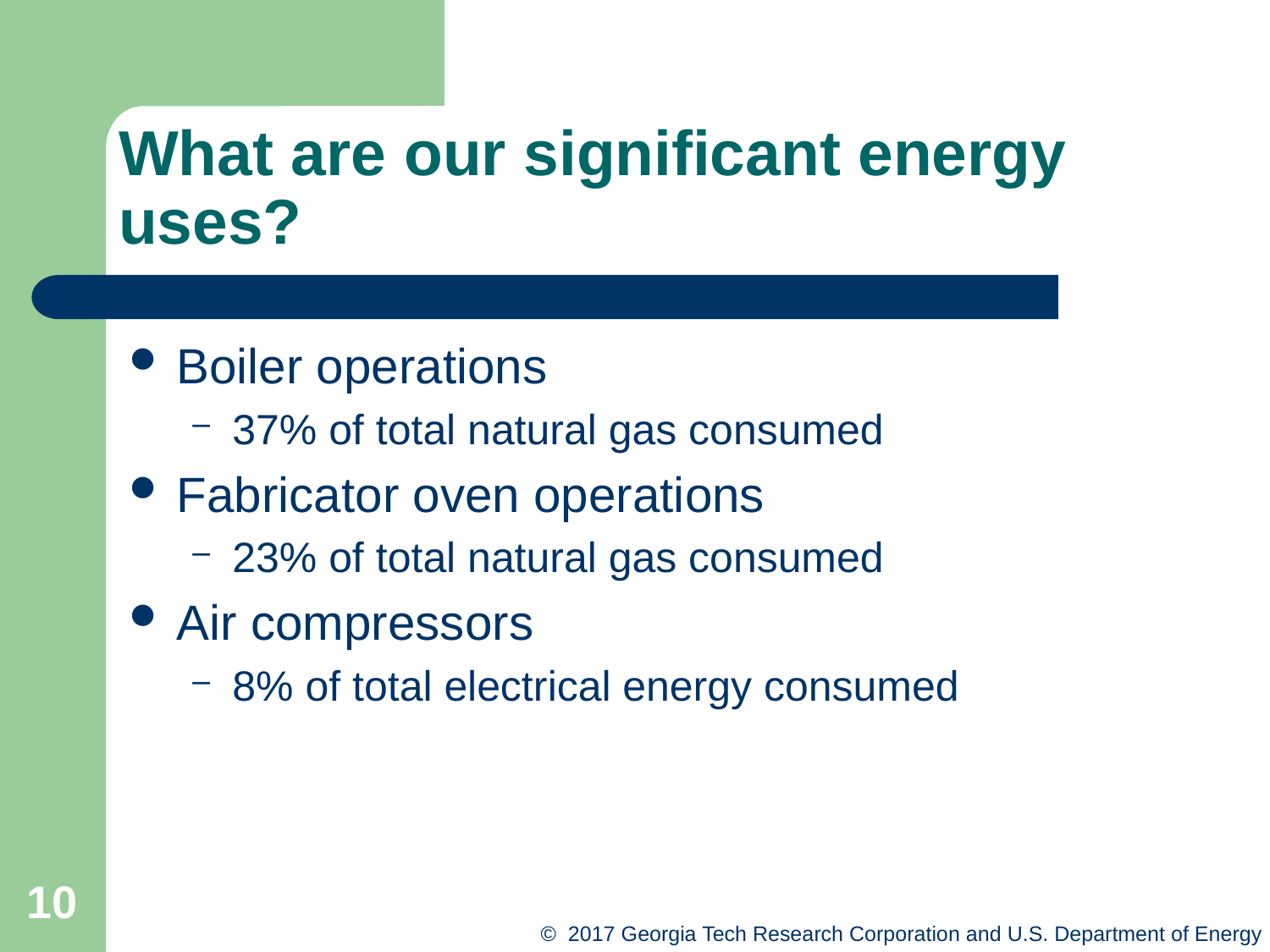

# What are our significant energy uses?
Boiler operations
37% of total natural gas consumed
Fabricator oven operations
23% of total natural gas consumed
Air compressors
8% of total electrical energy consumed
10
©  2017 Georgia Tech Research Corporation and U.S. Department of Energy